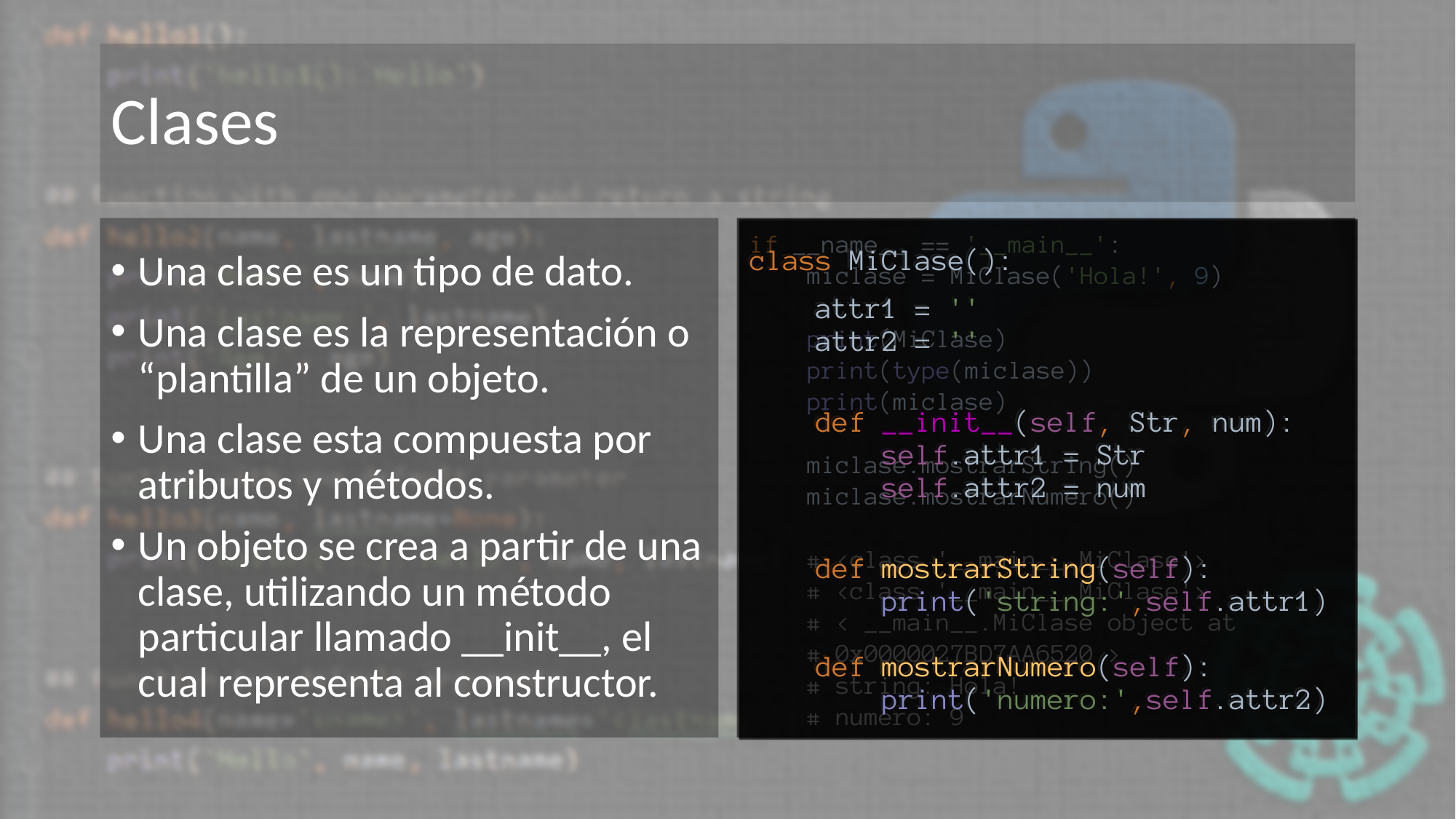

# Clases
Una clase es un tipo de dato.
Una clase es la representación o “plantilla” de un objeto.
Una clase esta compuesta por atributos y métodos.
Un objeto se crea a partir de una clase, utilizando un método particular llamado __init__, el cual representa al constructor.
class MiClase():
    attr1 = ''
    attr2 = ''
    def __init__(self, Str, num):
        self.attr1 = Str
        self.attr2 = num
    def mostrarString(self):
        print('string:',self.attr1)
    def mostrarNumero(self):
        print('numero:',self.attr2)
if __name__ == '__main__':
    miclase = MiClase('Hola!', 9)
    print(MiClase)
    print(type(miclase))
    print(miclase)
    miclase.mostrarString()
    miclase.mostrarNumero()
    # <class '__main__.MiClase'>
    # <class '__main__.MiClase'>
    # < __main__.MiClase object at
    # 0x0000027BD7AA6520 >
    # string: Hola!
    # numero: 9
class MiClase():
    attr1 = ''
    attr2 = ''
    def __init__(self, Str, num):
        self.attr1 = Str
        self.attr2 = num
    def mostrarString(self):
        print('string:',self.attr1)
    def mostrarNumero(self):
        print('numero:',self.attr2)